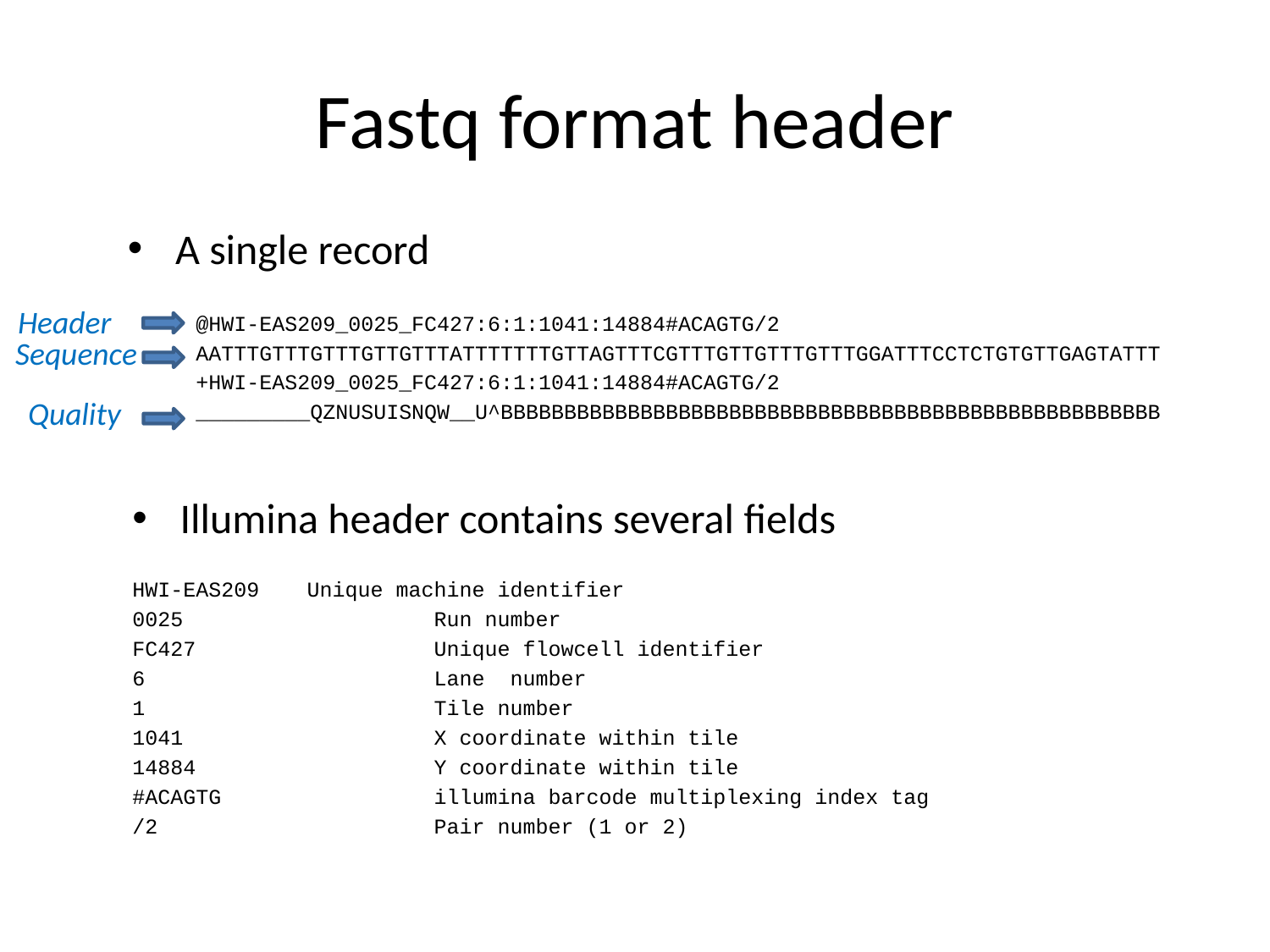

# Fastq format header
A single record

Header

@HWI-EAS209_0025_FC427:6:1:1041:14884#ACAGTG/2
AATTTGTTTGTTTGTTGTTTATTTTTTTGTTAGTTTCGTTTGTTGTTTGTTTGGATTTCCTCTGTGTTGAGTATTT
+HWI-EAS209_0025_FC427:6:1:1041:14884#ACAGTG/2
_________QZNUSUISNQW__U^BBBBBBBBBBBBBBBBBBBBBBBBBBBBBBBBBBBBBBBBBBBBBBBBBBBB

Illumina header contains several fields

HWI-EAS209	Unique machine identifier
0025		Run number
FC427		Unique flowcell identifier
6			Lane  number
1			Tile number
1041		X coordinate within tile
14884		Y coordinate within tile
#ACAGTG		illumina barcode multiplexing index tag
/2			Pair number (1 or 2)

Sequence

Quality